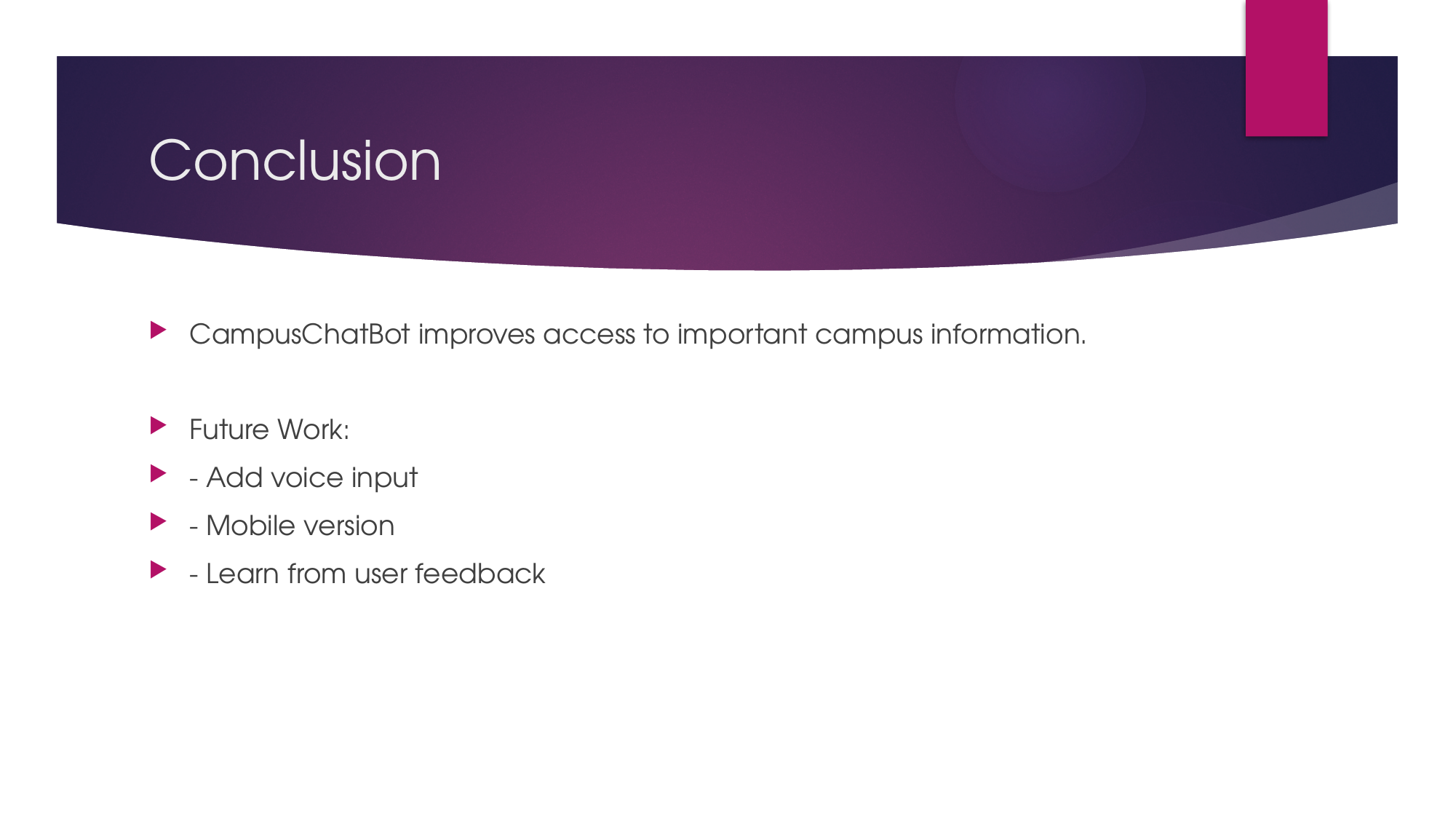

# Conclusion
CampusChatBot improves access to important campus information.

Future Work:
- Add voice input
- Mobile version
- Learn from user feedback